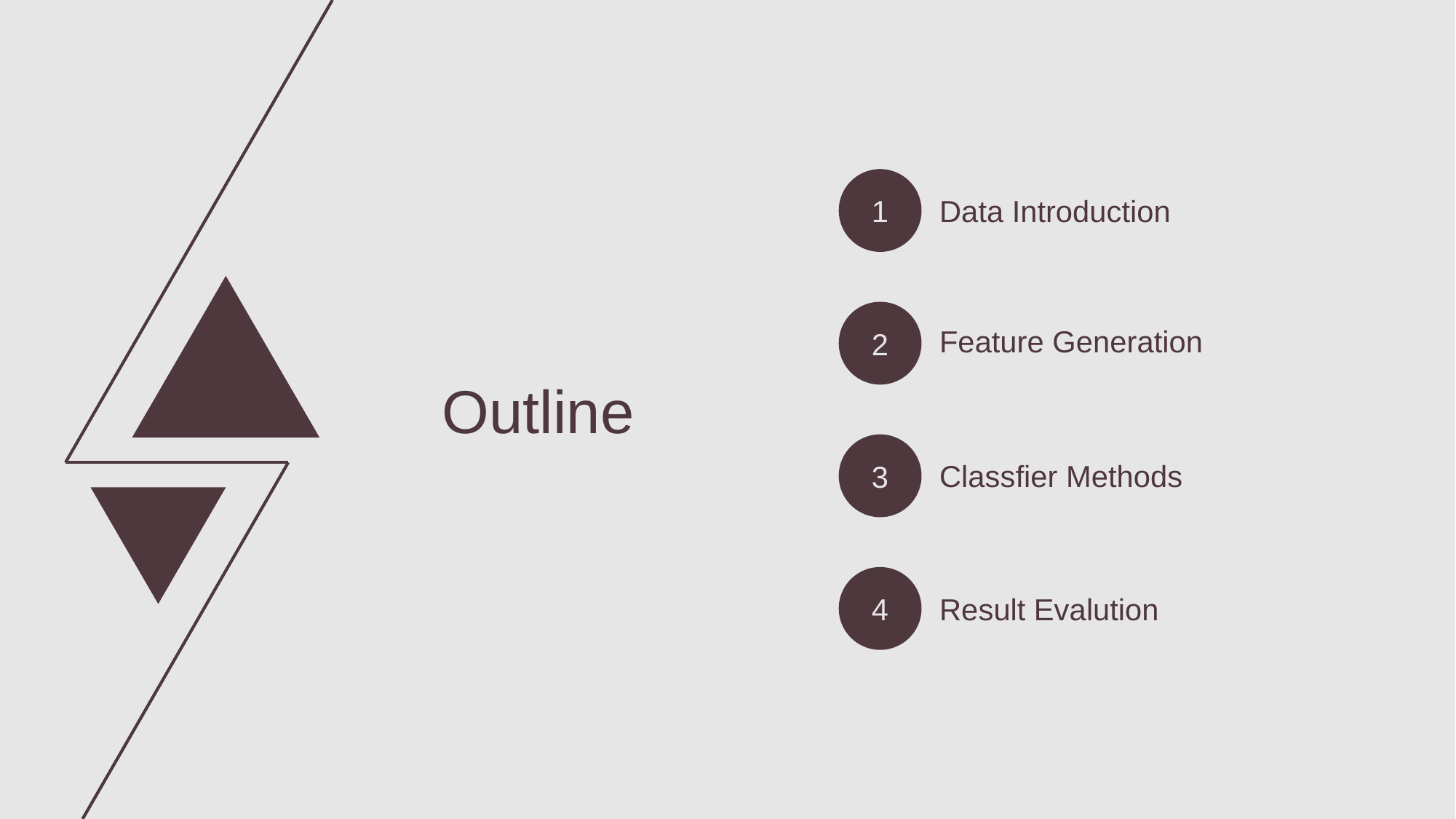

1
Data Introduction

2
Feature Generation
Outline
3
Classfier Methods

4
Result Evalution